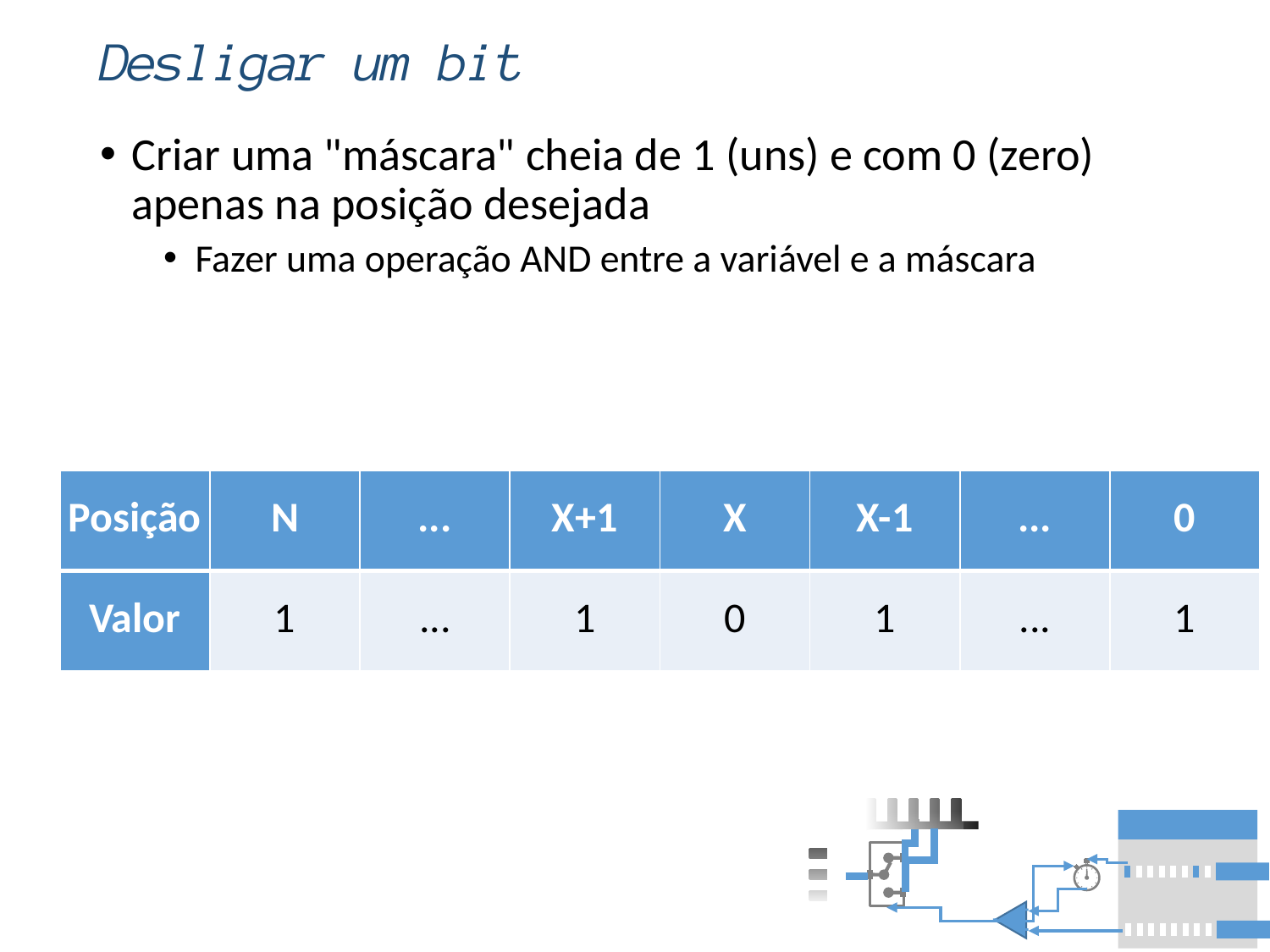

# Desligar um bit
Criar uma "máscara" cheia de 1 (uns) e com 0 (zero) apenas na posição desejada
Fazer uma operação AND entre a variável e a máscara
| Posição | N | ... | X+1 | X | X-1 | ... | 0 |
| --- | --- | --- | --- | --- | --- | --- | --- |
| Valor | 1 | ... | 1 | 0 | 1 | ... | 1 |